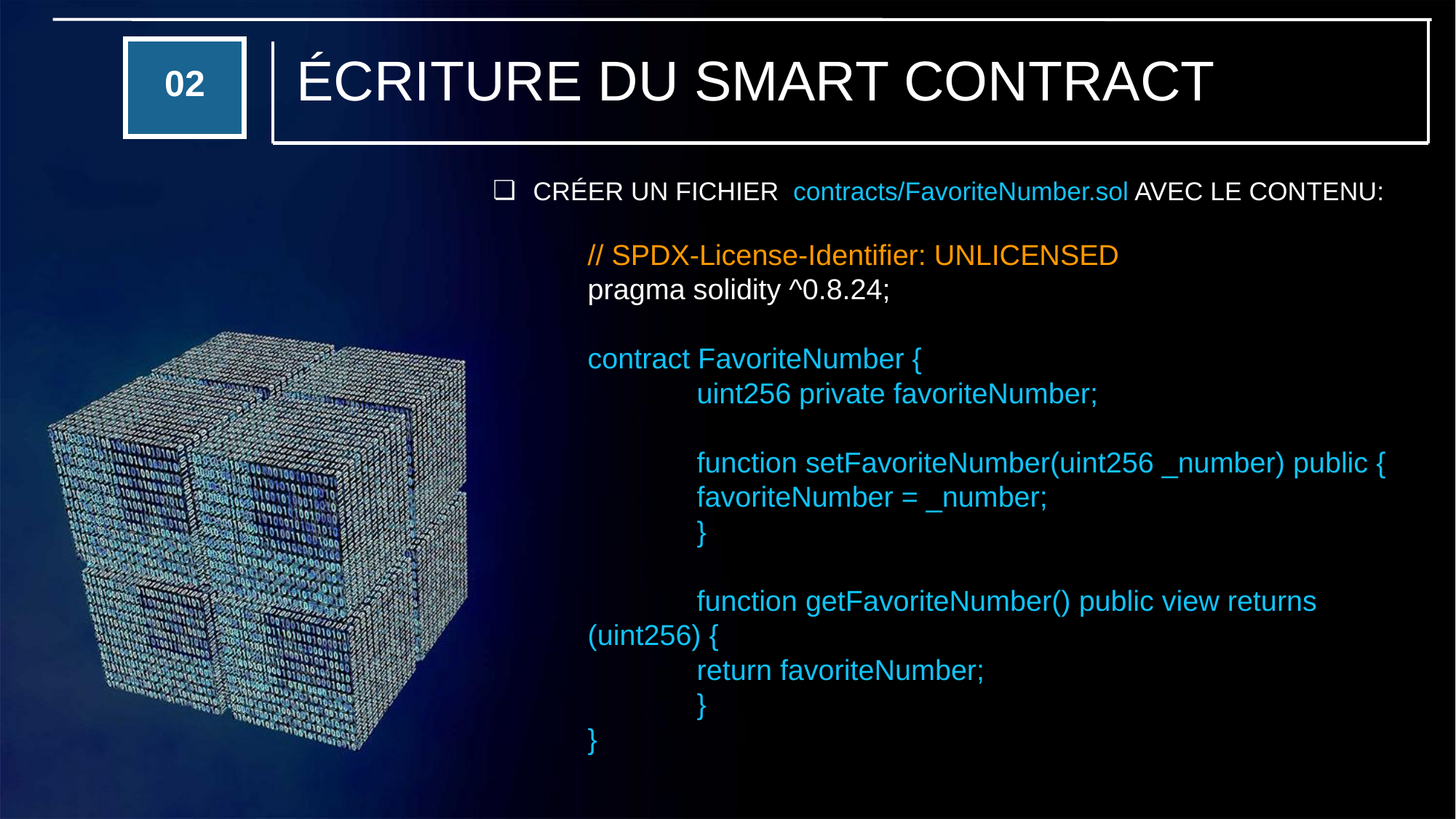

ÉCRITURE DU SMART CONTRACT
02
CRÉER UN FICHIER  contracts/FavoriteNumber.sol AVEC LE CONTENU:

// SPDX-License-Identifier: UNLICENSED
pragma solidity ^0.8.24;

contract FavoriteNumber {
	uint256 private favoriteNumber;

	function setFavoriteNumber(uint256 _number) public {
    	favoriteNumber = _number;
	}

	function getFavoriteNumber() public view returns (uint256) {
    	return favoriteNumber;
	}
}